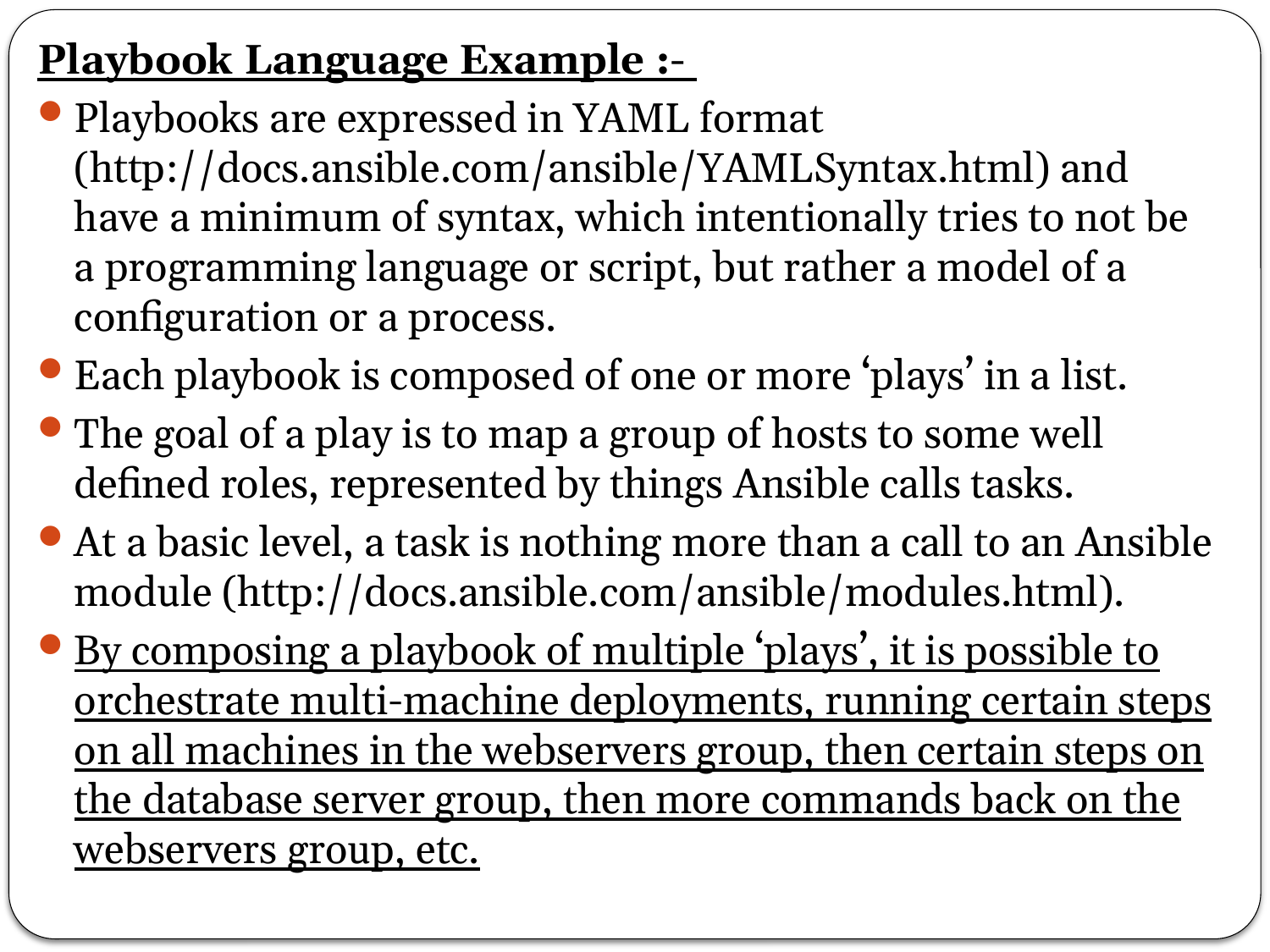

Playbook Language Example :-
Playbooks are expressed in YAML format (http://docs.ansible.com/ansible/YAMLSyntax.html) and have a minimum of syntax, which intentionally tries to not be a programming language or script, but rather a model of a configuration or a process.
Each playbook is composed of one or more ‘plays’ in a list.
The goal of a play is to map a group of hosts to some well defined roles, represented by things Ansible calls tasks.
At a basic level, a task is nothing more than a call to an Ansible module (http://docs.ansible.com/ansible/modules.html).
By composing a playbook of multiple ‘plays’, it is possible to orchestrate multi-machine deployments, running certain steps on all machines in the webservers group, then certain steps on the database server group, then more commands back on the webservers group, etc.